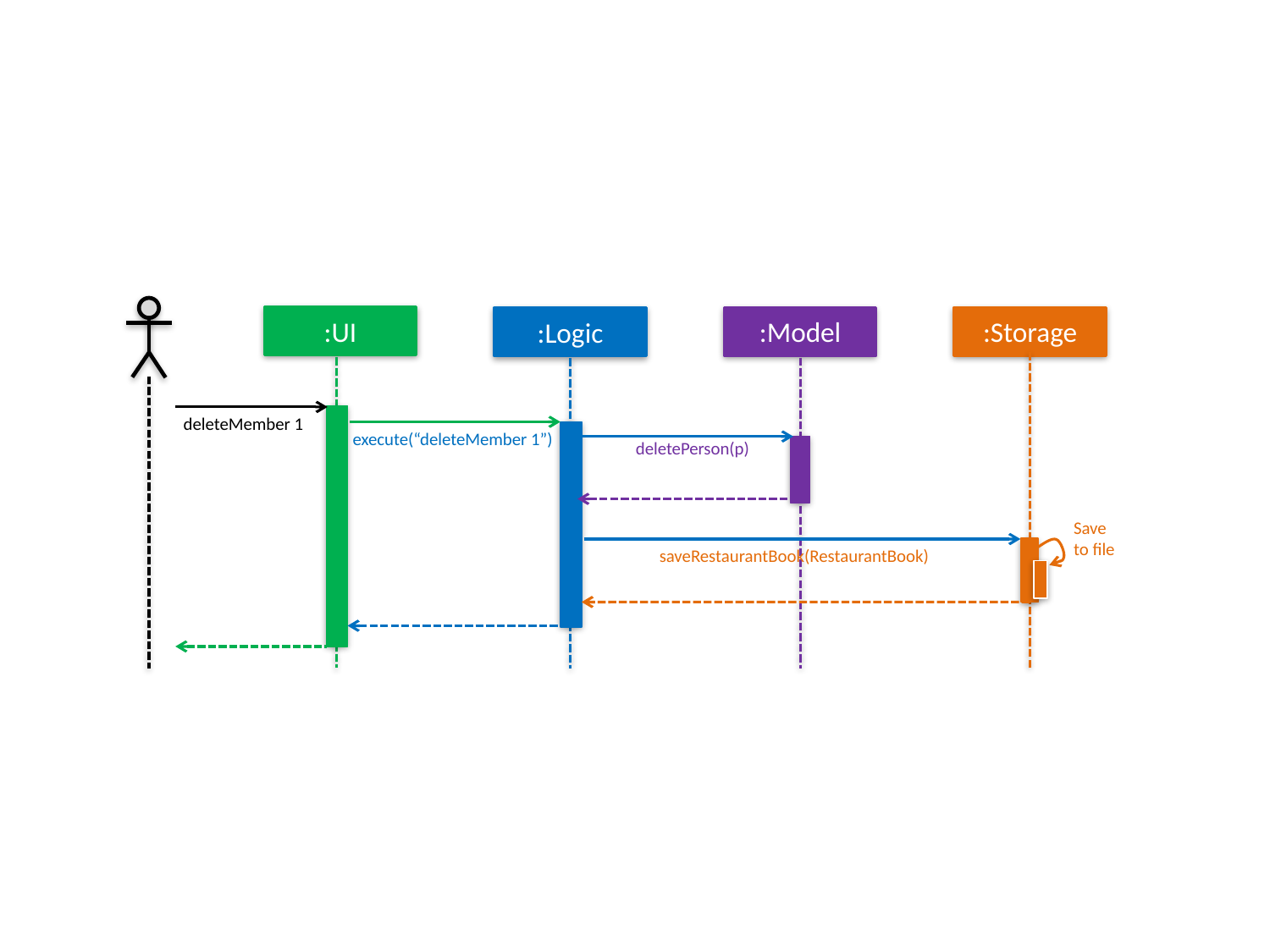

:UI
:Model
:Storage
:Logic

deleteMember 1

execute(“deleteMember 1”)

deletePerson(p)
Save
to file

saveRestaurantBook(RestaurantBook)